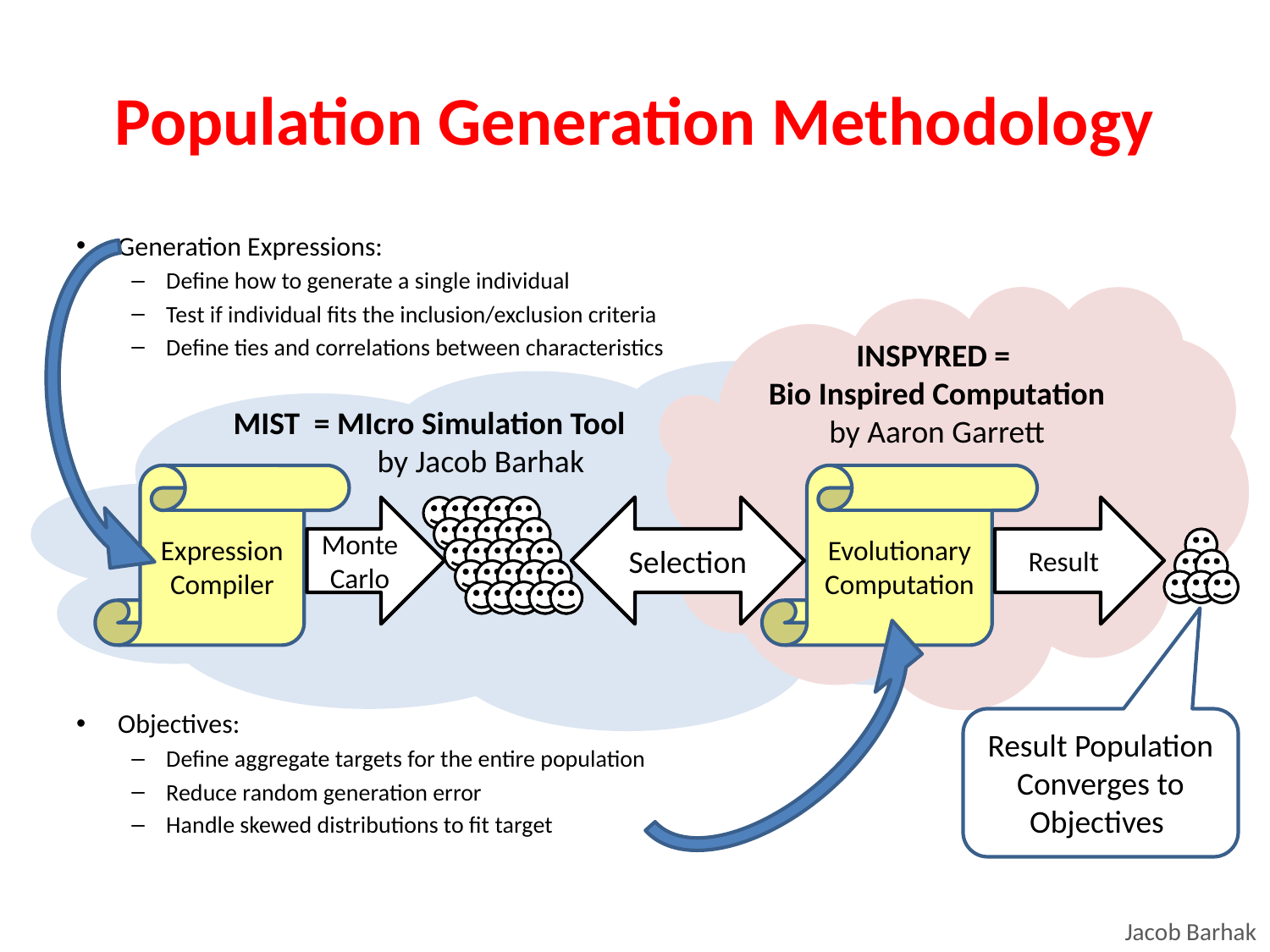

# Population Generation Methodology
Generation Expressions:
Define how to generate a single individual
Test if individual fits the inclusion/exclusion criteria
Define ties and correlations between characteristics

Objectives:
Define aggregate targets for the entire population
Reduce random generation error
Handle skewed distributions to fit target
INSPYRED =
Bio Inspired Computation
by Aaron Garrett

    MIST  = MIcro Simulation Tool
                        by Jacob Barhak

Expression Compiler
Evolutionary Computation
Monte Carlo

Selection
Result

Result Population
Converges to
Objectives